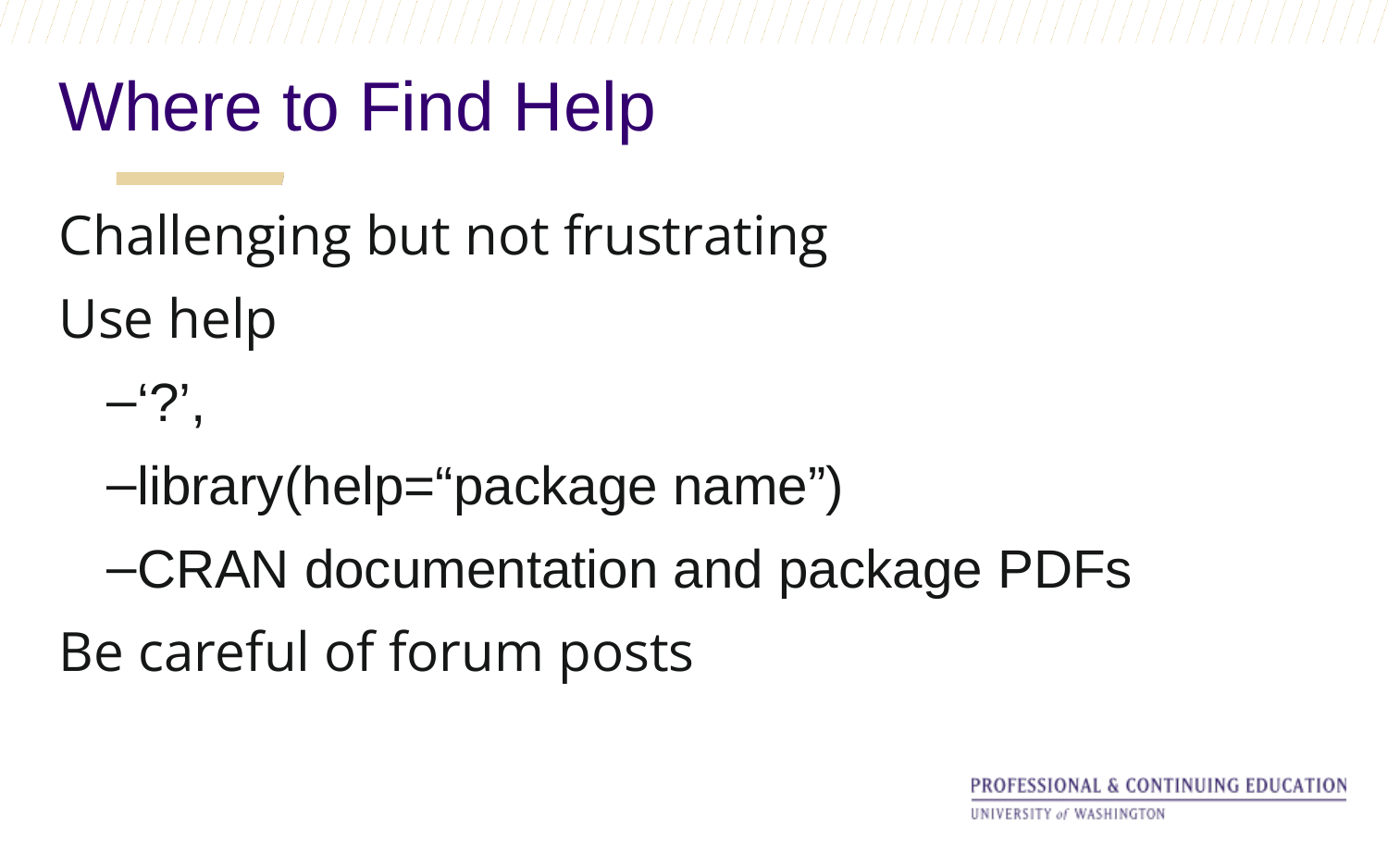

Where to Find Help
Challenging but not frustrating
Use help
‘?’,
library(help=“package name”)
CRAN documentation and package PDFs
Be careful of forum posts